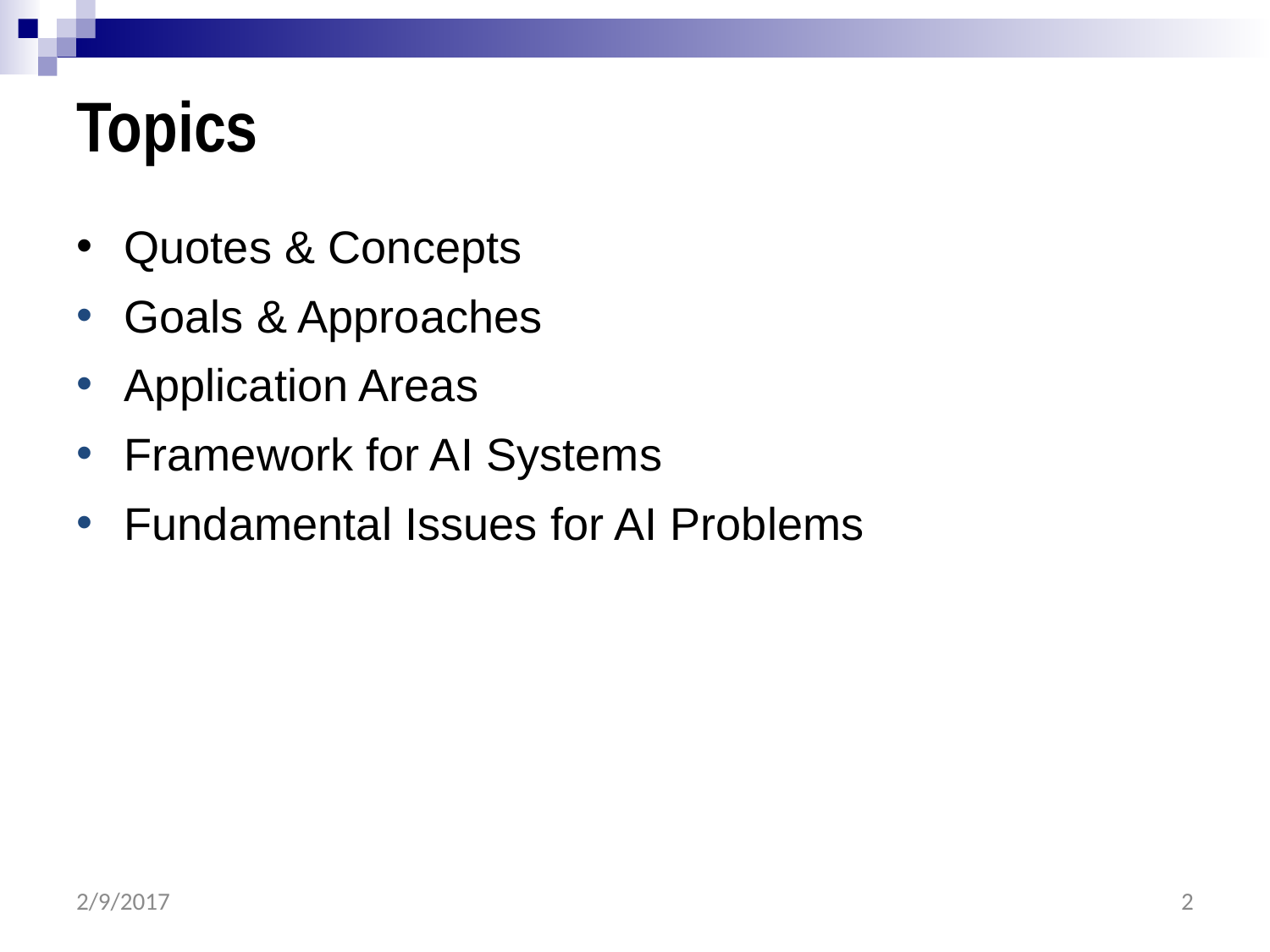

# Topics
Quotes & Concepts
Goals & Approaches
Application Areas
Framework for AI Systems
Fundamental Issues for AI Problems
2/9/2017
2